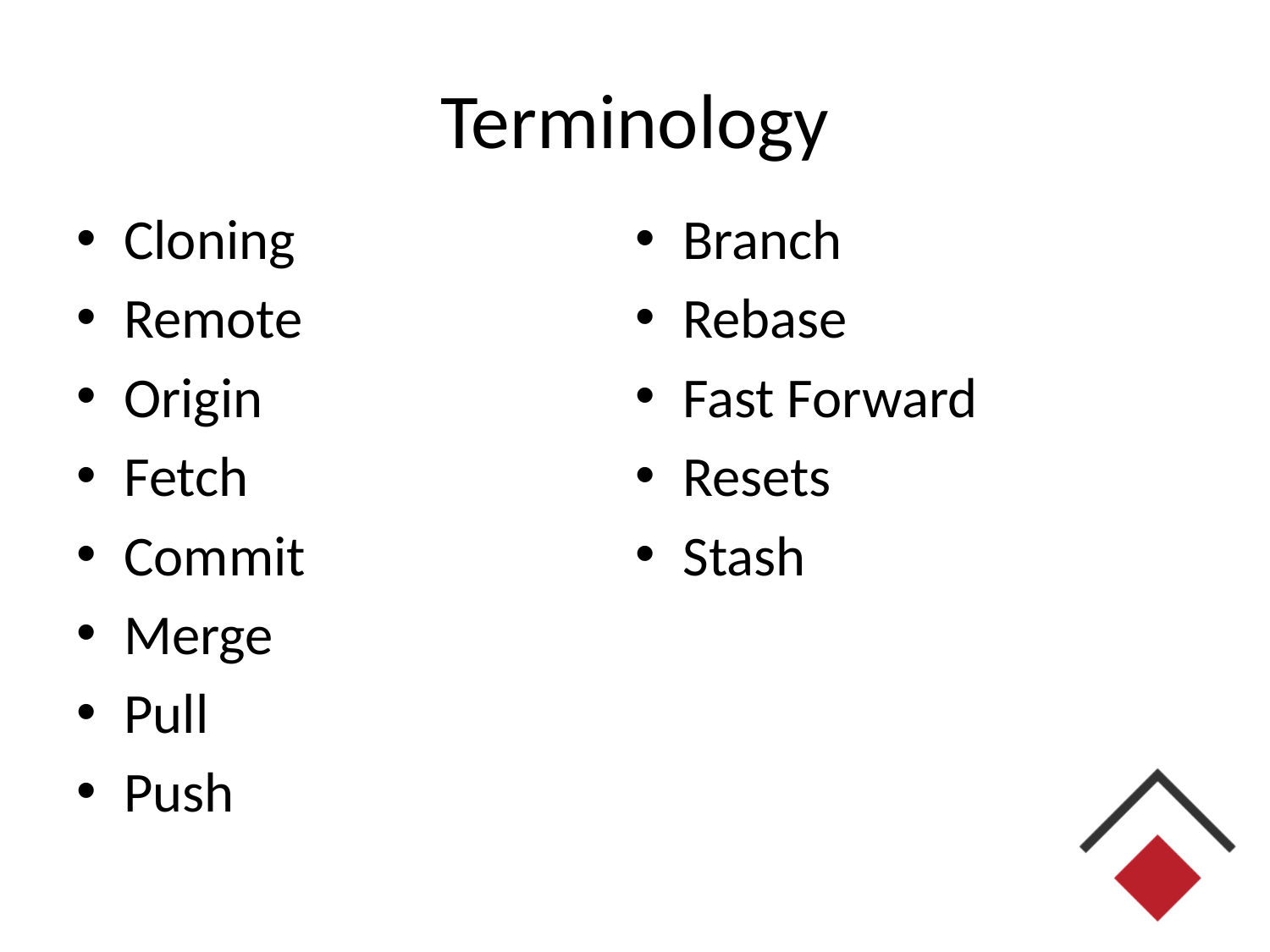

# Terminology
Cloning
Remote
Origin
Fetch
Commit
Merge
Pull
Push
Branch
Rebase
Fast Forward
Resets
Stash